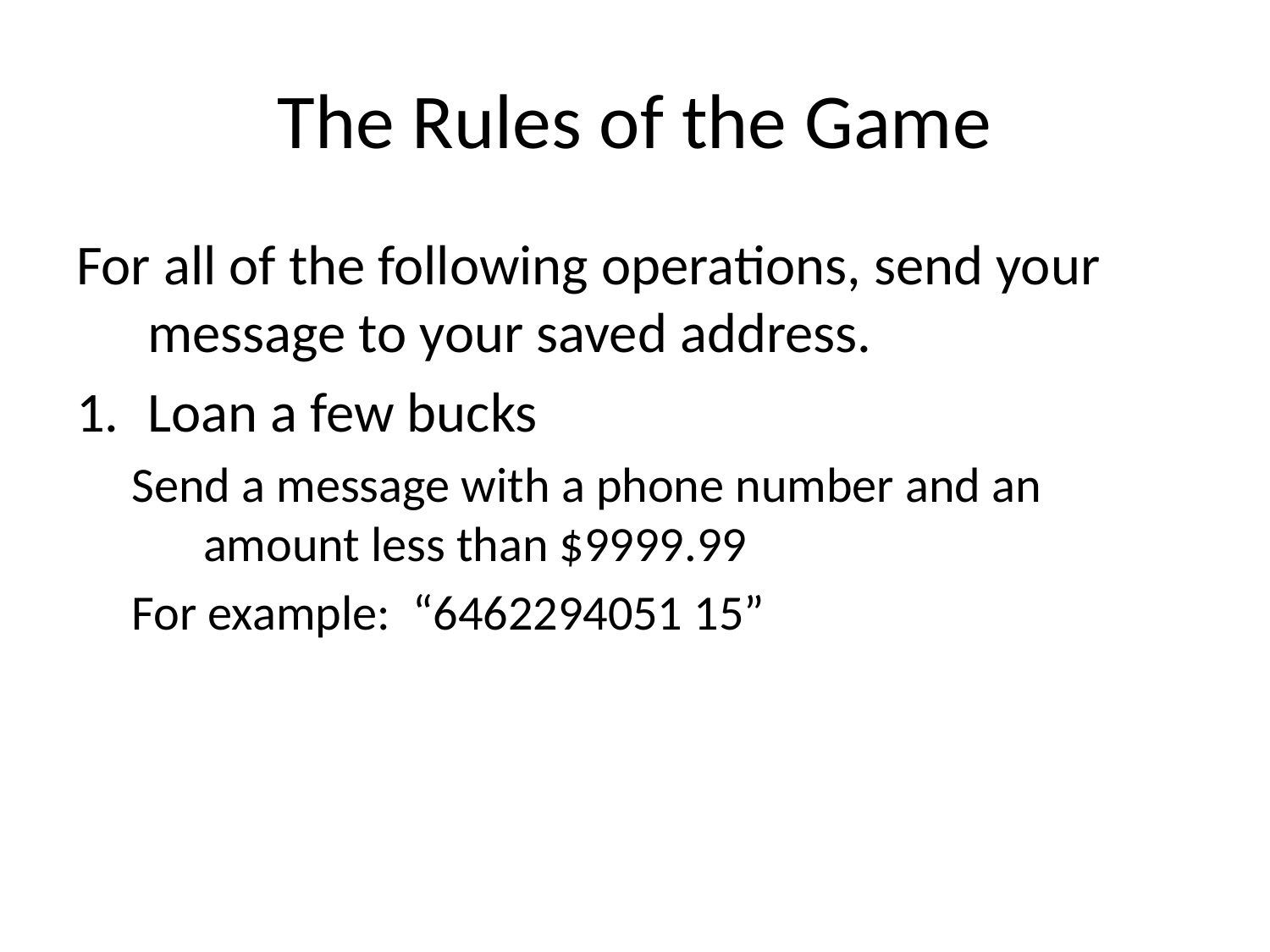

# The Rules of the Game
For all of the following operations, send your message to your saved address.
Loan a few bucks
Send a message with a phone number and an amount less than $9999.99
For example:  “6462294051 15”